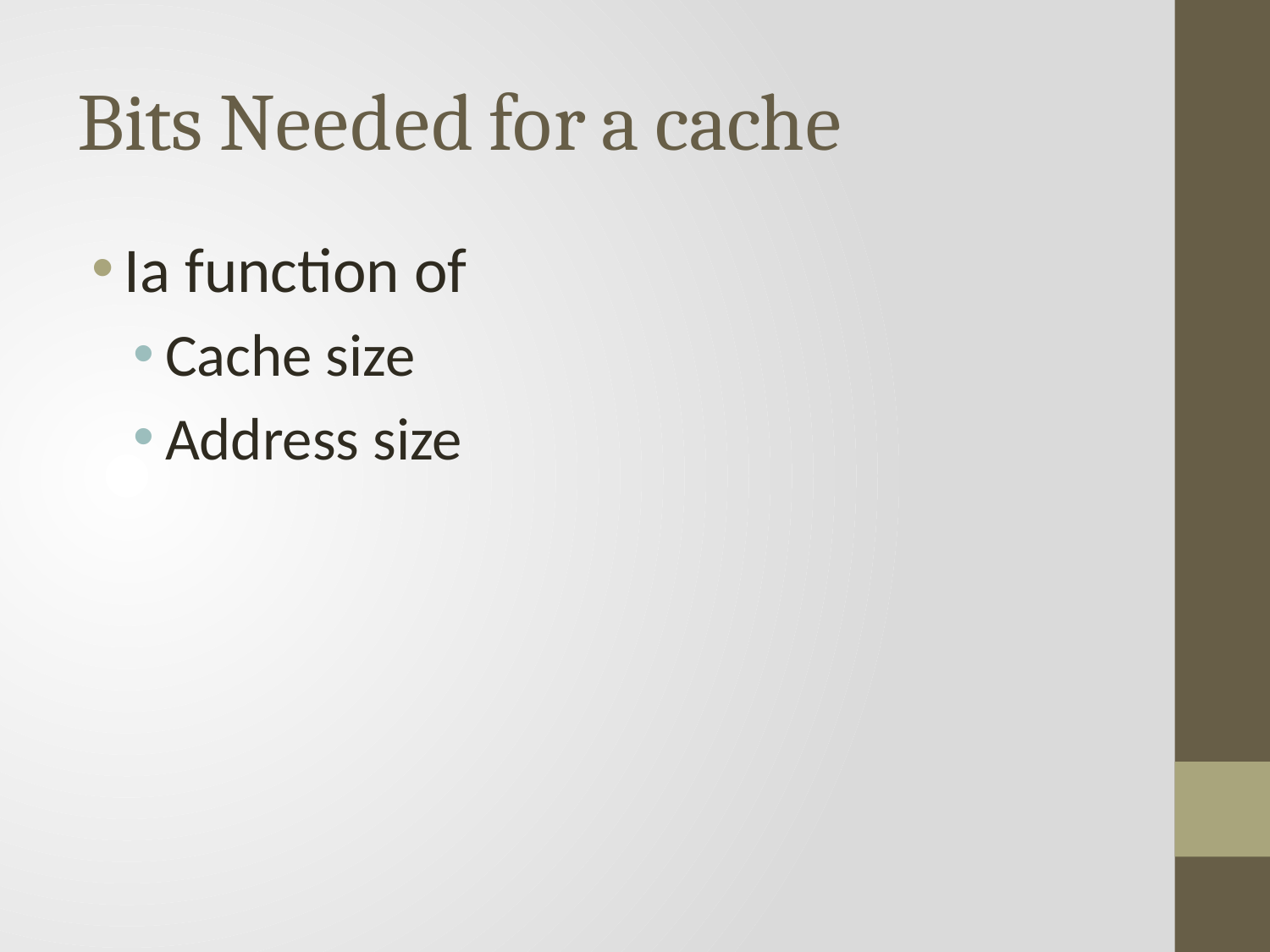

# Bits Needed for a cache
Ia function of
Cache size
Address size